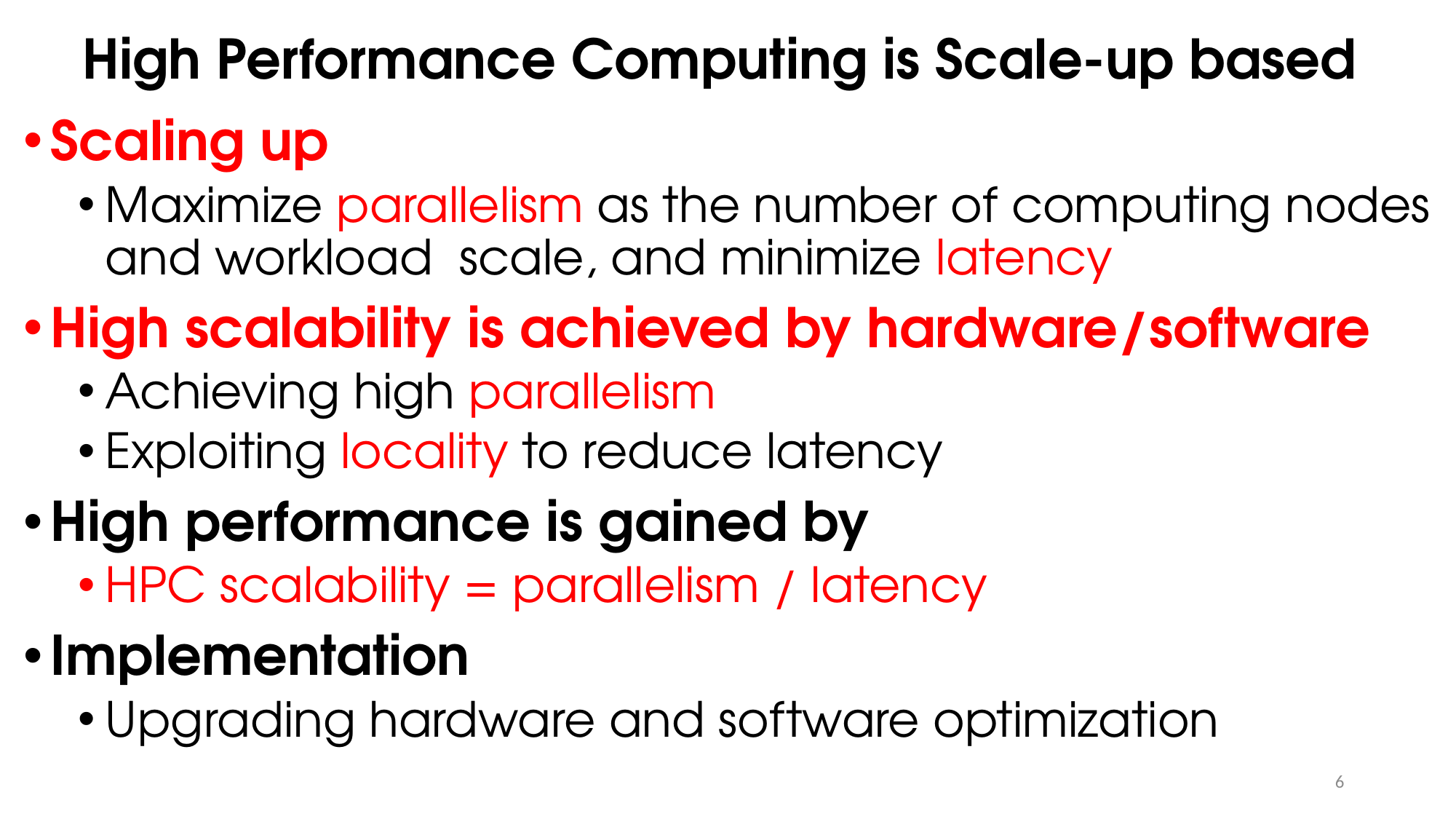

# High Performance Computing is Scale-up based
Scaling up
Maximize parallelism as the number of computing nodes and workload  scale, and minimize latency
High scalability is achieved by hardware/software
Achieving high parallelism
Exploiting locality to reduce latency
High performance is gained by
HPC scalability = parallelism / latency
Implementation
Upgrading hardware and software optimization

6